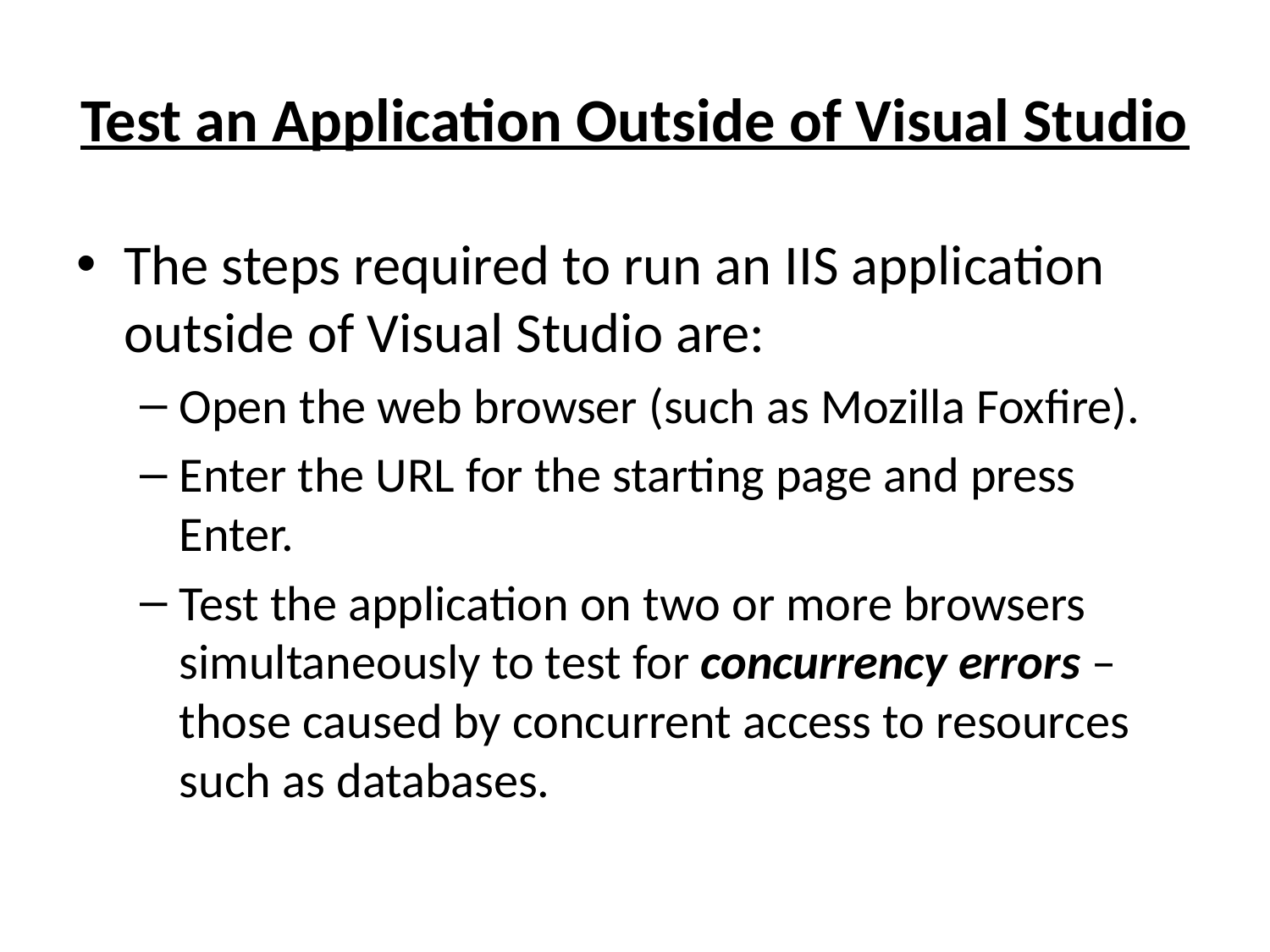

# Test an Application Outside of Visual Studio
The steps required to run an IIS application outside of Visual Studio are:
Open the web browser (such as Mozilla Foxfire).
Enter the URL for the starting page and press Enter.
Test the application on two or more browsers simultaneously to test for concurrency errors – those caused by concurrent access to resources such as databases.